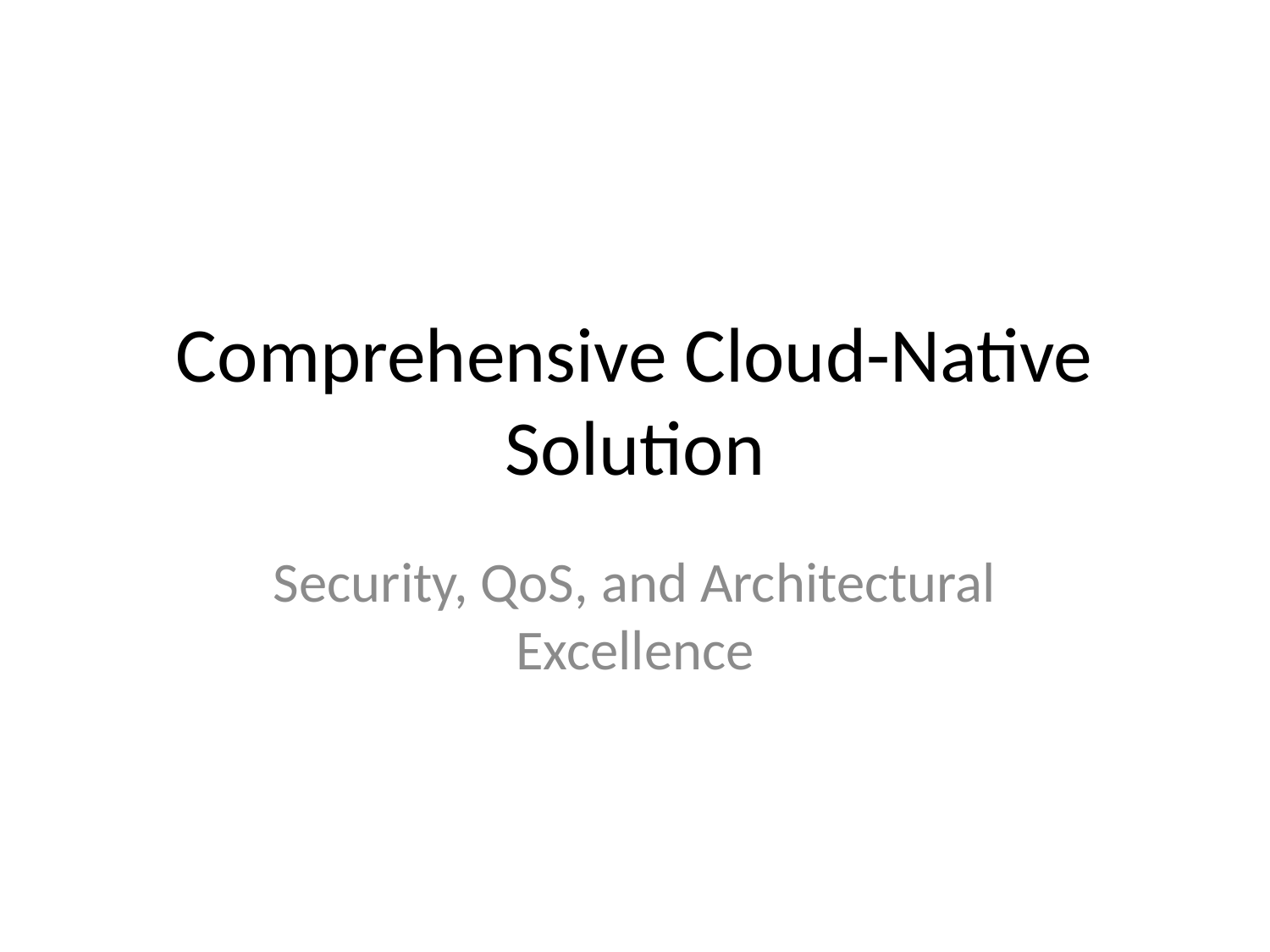

# Comprehensive Cloud-Native Solution
Security, QoS, and Architectural Excellence